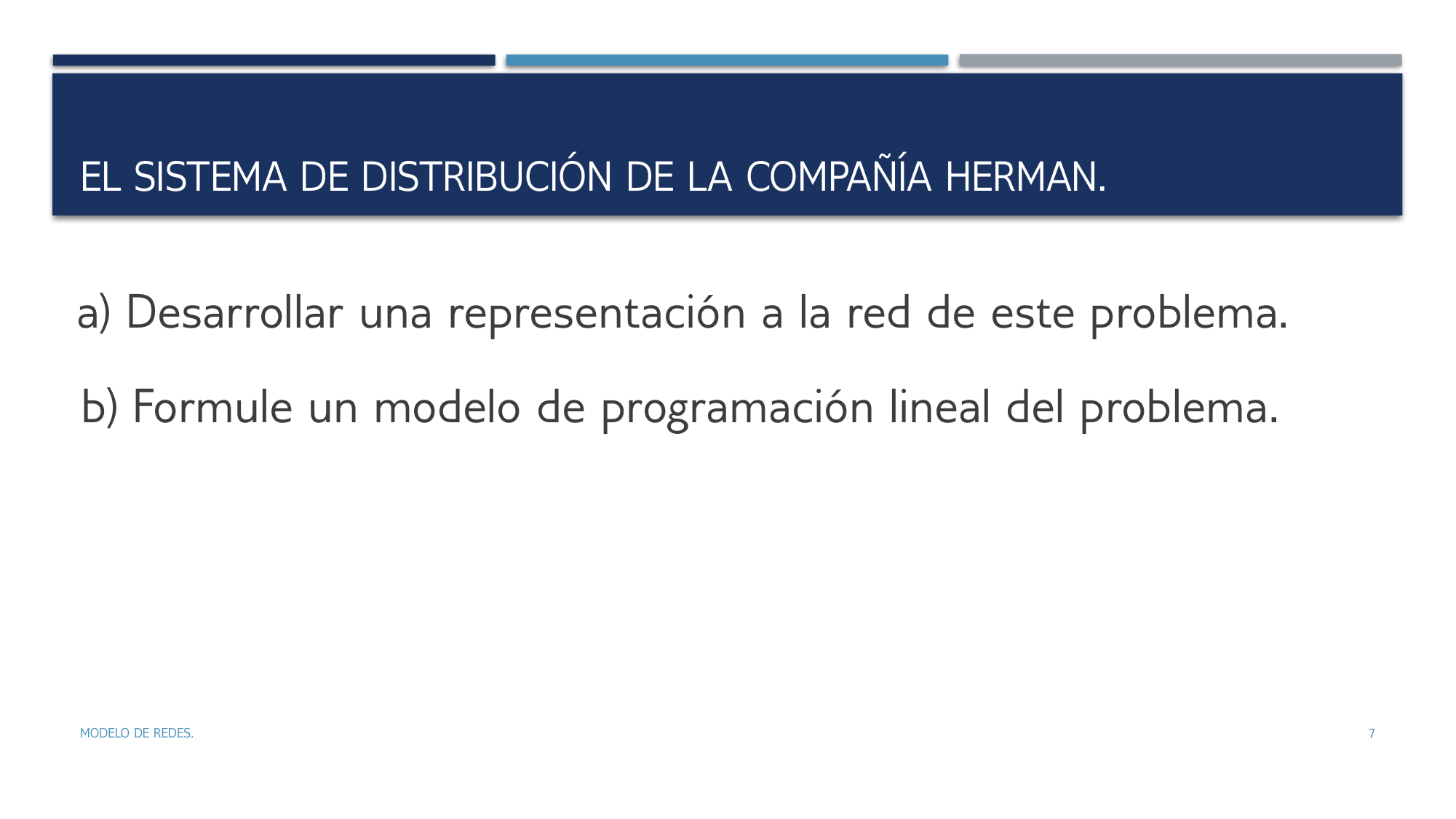

# El sistema de distribución de la Compañía Herman.
a) Desarrollar una representación a la red de este problema.
b) Formule un modelo de programación lineal del problema.
Modelo de Redes.
7